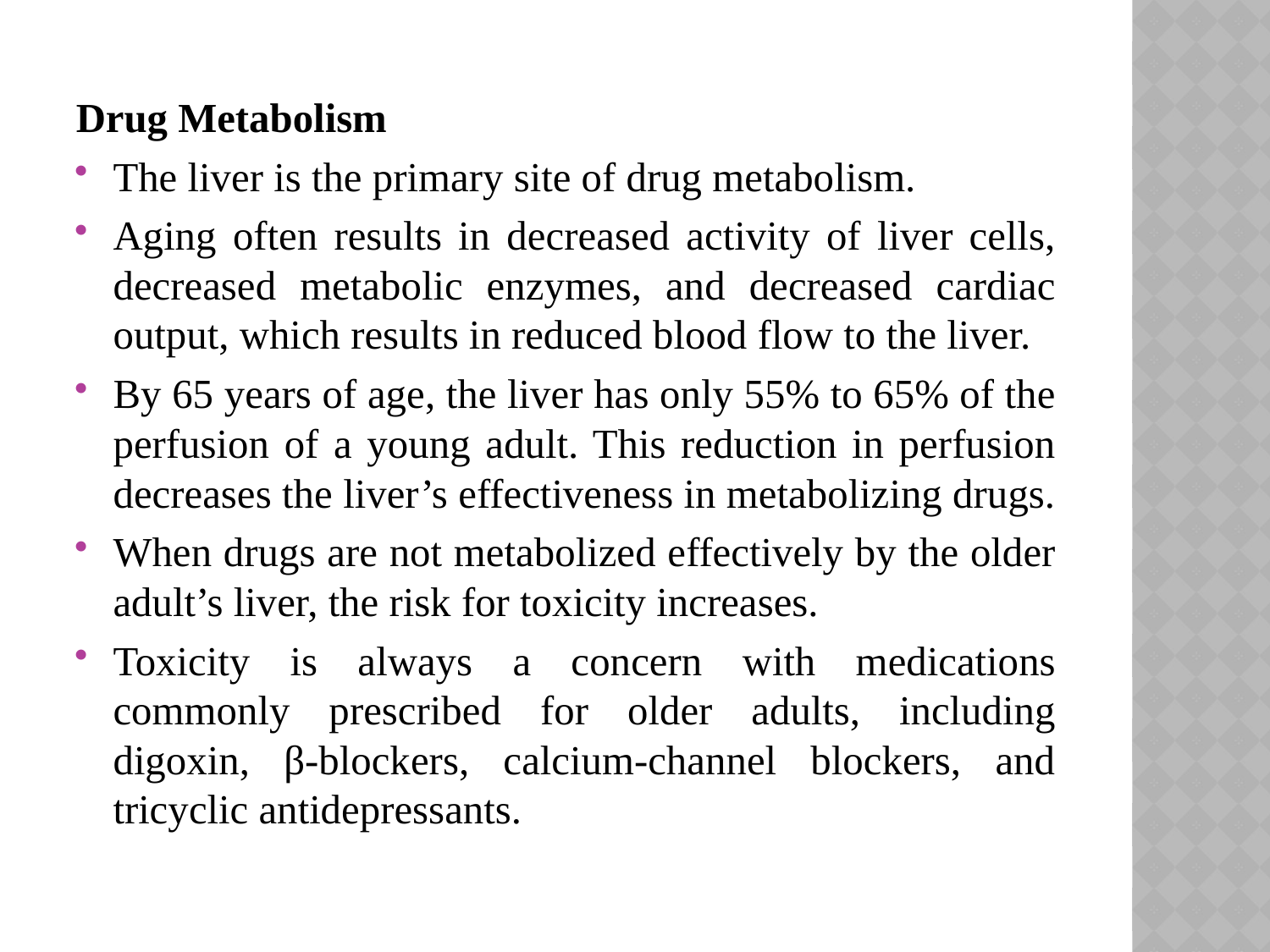

Drug Metabolism
The liver is the primary site of drug metabolism.
Aging often results in decreased activity of liver cells, decreased metabolic enzymes, and decreased cardiac output, which results in reduced blood flow to the liver.
By 65 years of age, the liver has only 55% to 65% of the perfusion of a young adult. This reduction in perfusion decreases the liver’s effectiveness in metabolizing drugs.
When drugs are not metabolized effectively by the older adult’s liver, the risk for toxicity increases.
Toxicity is always a concern with medications commonly prescribed for older adults, including digoxin, β-blockers, calcium-channel blockers, and tricyclic antidepressants.